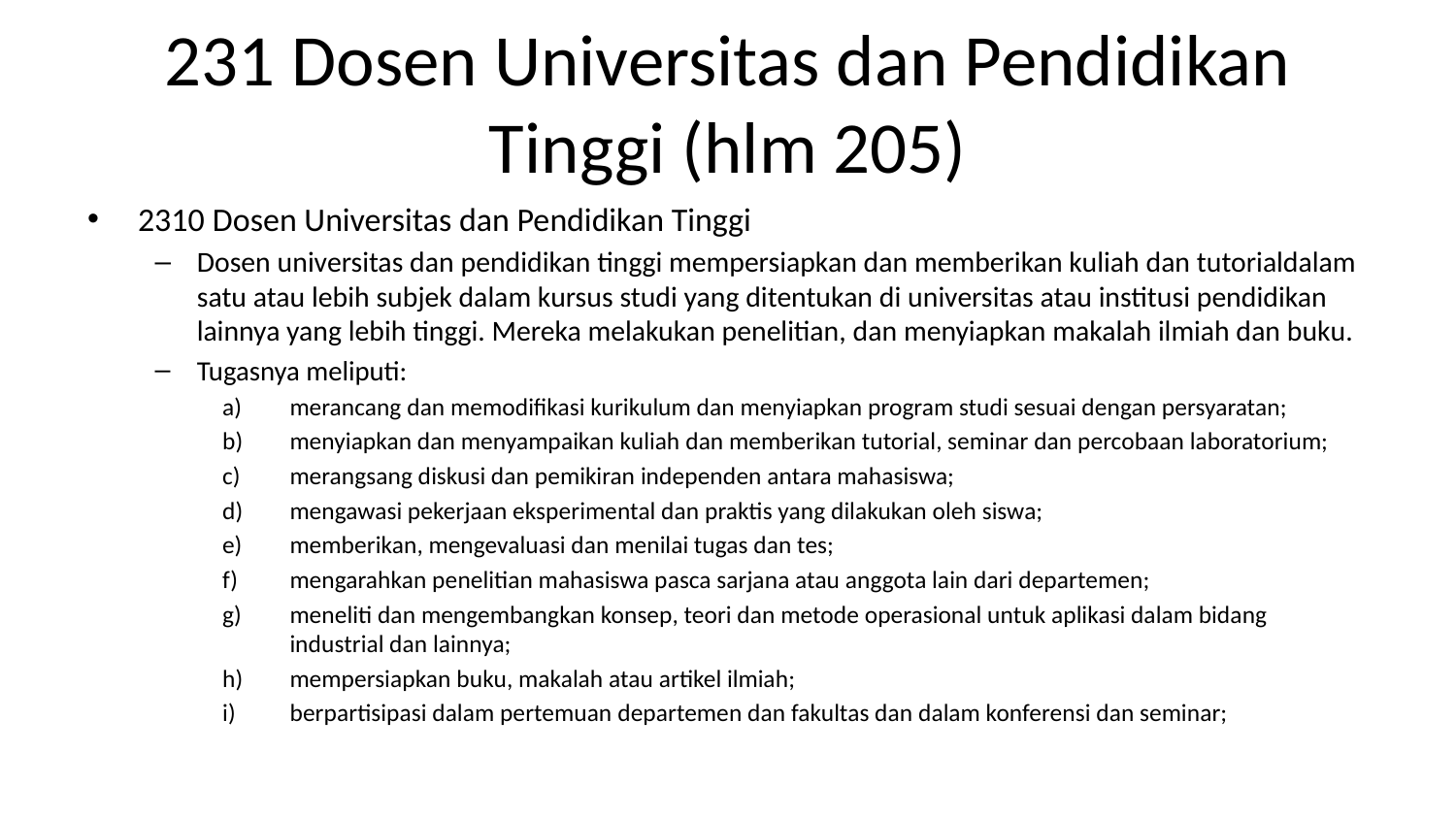

# 231 Dosen Universitas dan Pendidikan Tinggi (hlm 205)
2310 Dosen Universitas dan Pendidikan Tinggi
Dosen universitas dan pendidikan tinggi mempersiapkan dan memberikan kuliah dan tutorialdalam satu atau lebih subjek dalam kursus studi yang ditentukan di universitas atau institusi pendidikan lainnya yang lebih tinggi. Mereka melakukan penelitian, dan menyiapkan makalah ilmiah dan buku.
Tugasnya meliputi:
merancang dan memodifikasi kurikulum dan menyiapkan program studi sesuai dengan persyaratan;
menyiapkan dan menyampaikan kuliah dan memberikan tutorial, seminar dan percobaan laboratorium;
merangsang diskusi dan pemikiran independen antara mahasiswa;
mengawasi pekerjaan eksperimental dan praktis yang dilakukan oleh siswa;
memberikan, mengevaluasi dan menilai tugas dan tes;
mengarahkan penelitian mahasiswa pasca sarjana atau anggota lain dari departemen;
meneliti dan mengembangkan konsep, teori dan metode operasional untuk aplikasi dalam bidang industrial dan lainnya;
mempersiapkan buku, makalah atau artikel ilmiah;
berpartisipasi dalam pertemuan departemen dan fakultas dan dalam konferensi dan seminar;